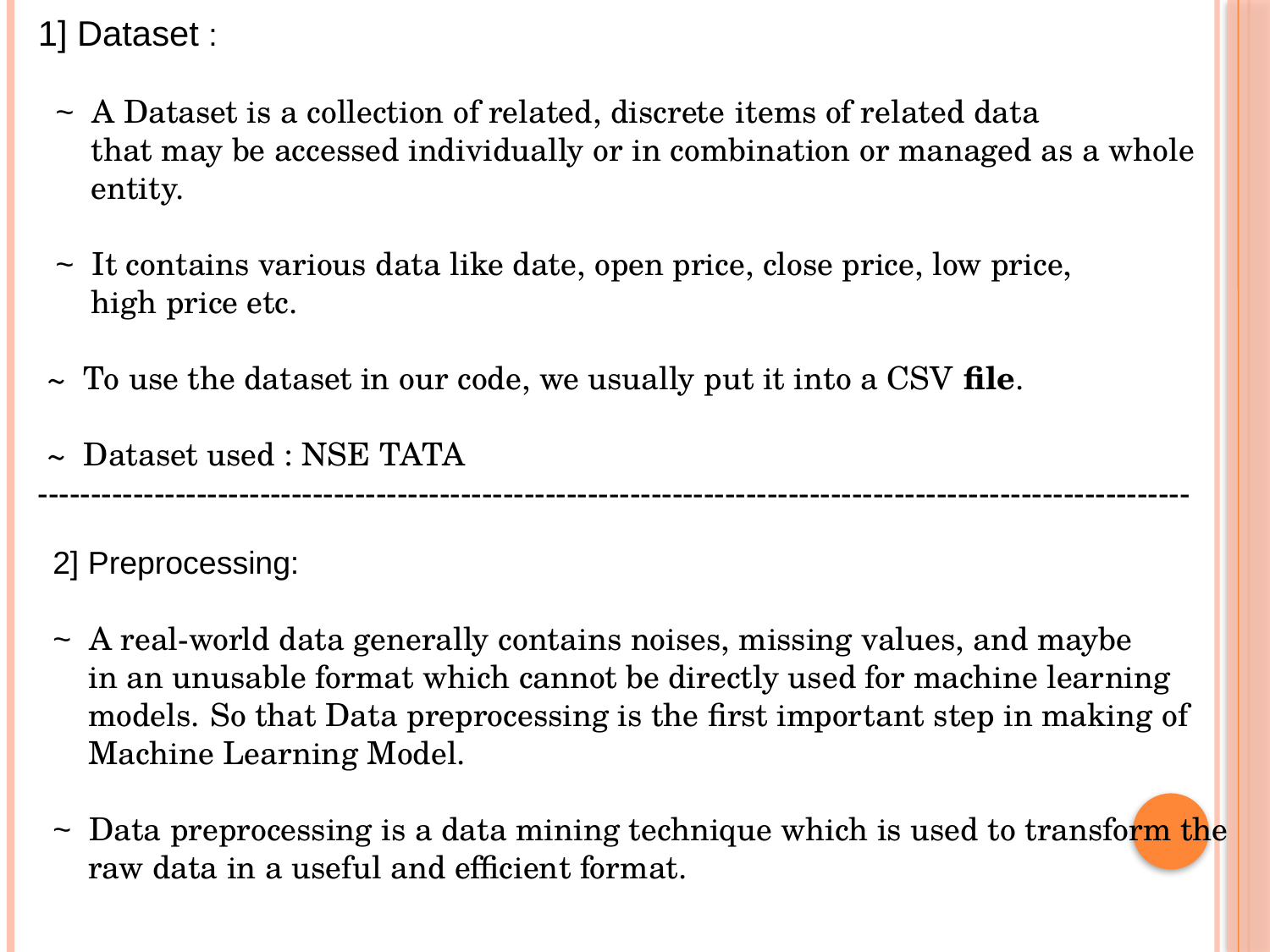

1] Dataset :

  ~  A Dataset is a collection of related, discrete items of related data
      that may be accessed individually or in combination or managed as a whole
      entity.

  ~  It contains various data like date, open price, close price, low price,
      high price etc.

 ~  To use the dataset in our code, we usually put it into a CSV file.

 ~  Dataset used : NSE TATA
-------------------------------------------------------------------------------------------------------------

2] Preprocessing:

~  A real-world data generally contains noises, missing values, and maybe
    in an unusable format which cannot be directly used for machine learning
    models. So that Data preprocessing is the first important step in making of
    Machine Learning Model.

~  Data preprocessing is a data mining technique which is used to transform the
    raw data in a useful and efficient format.